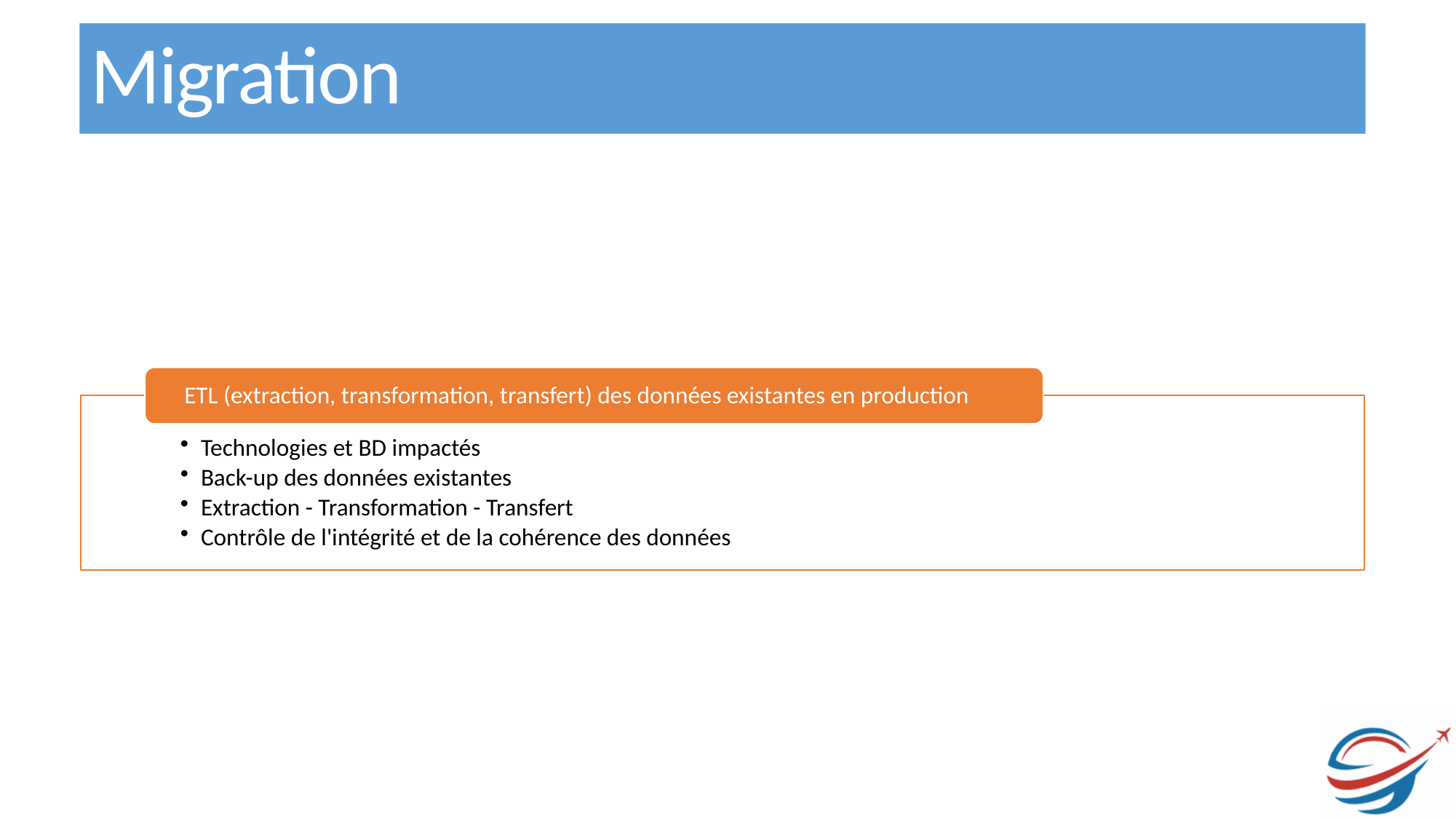

# Migration
Technologies et BD impactés
Back-up des données existantes
Extraction - Transformation - Transfert
Contrôle de l'intégrité et de la cohérence des données
ETL (extraction, transformation, transfert) des données existantes en production